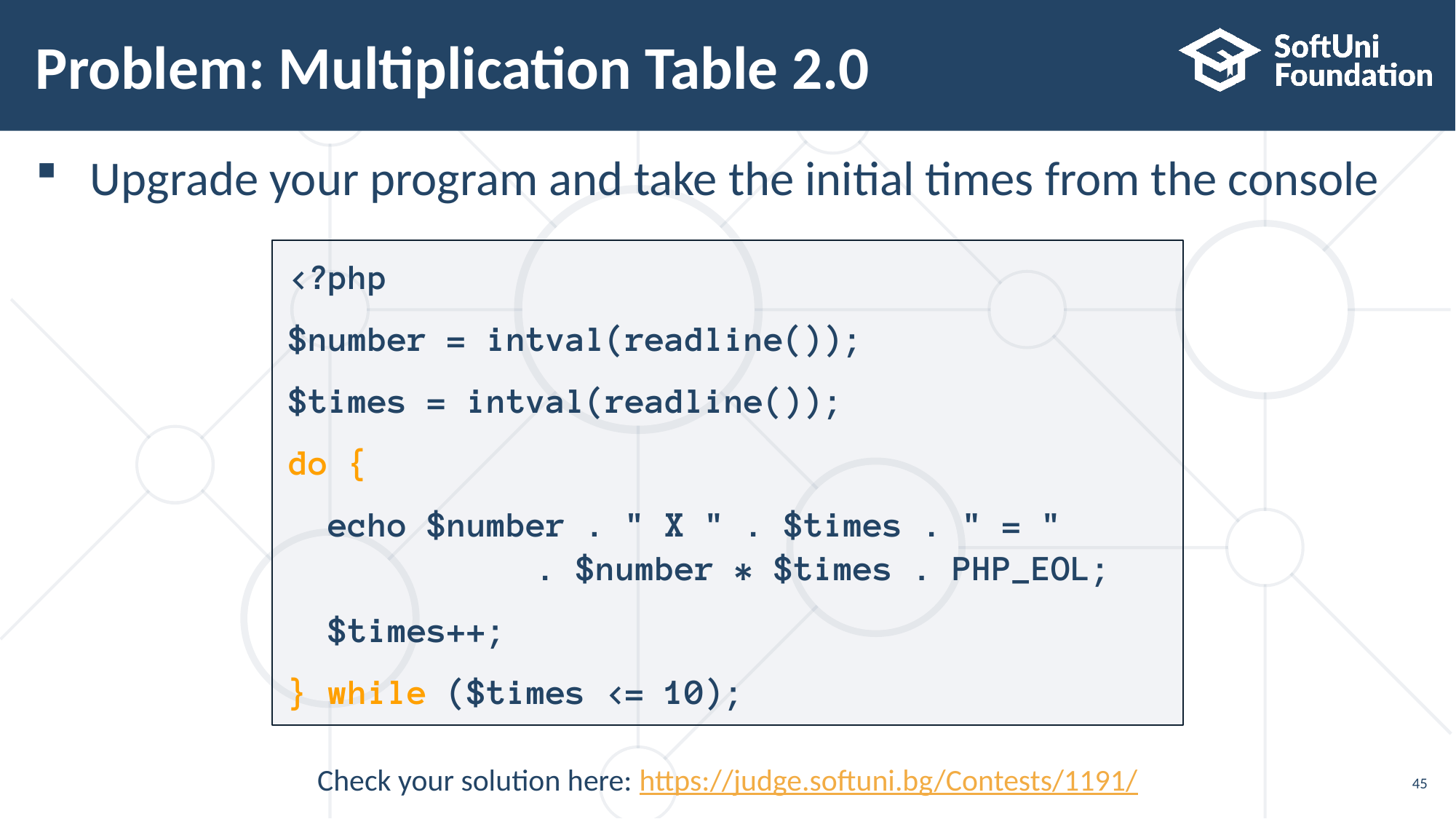

# Problem: Multiplication Table 2.0
Upgrade your program and take the initial times from the console
<?php
$number = intval(readline());
$times = intval(readline());
do {
  echo $number . " X " . $times . " = "
	       . $number * $times . PHP_EOL;
  $times++;
} while ($times <= 10);
Check your solution here: https://judge.softuni.bg/Contests/1191/
45